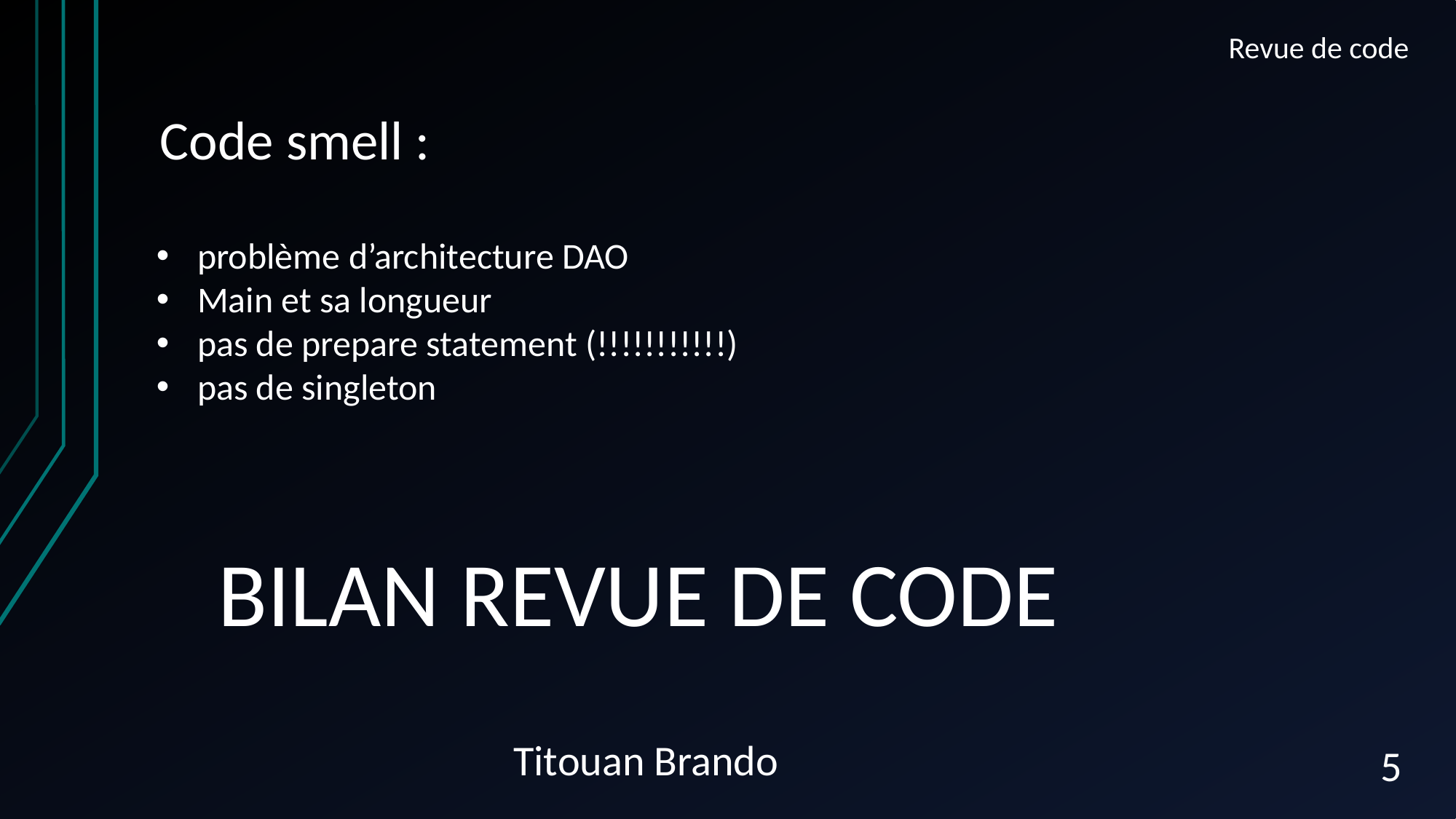

Revue de code
# Code smell :
problème d’architecture DAO
Main et sa longueur
pas de prepare statement (!!!!!!!!!!!)
pas de singleton
BILAN REVUE DE CODE
Titouan Brando
5